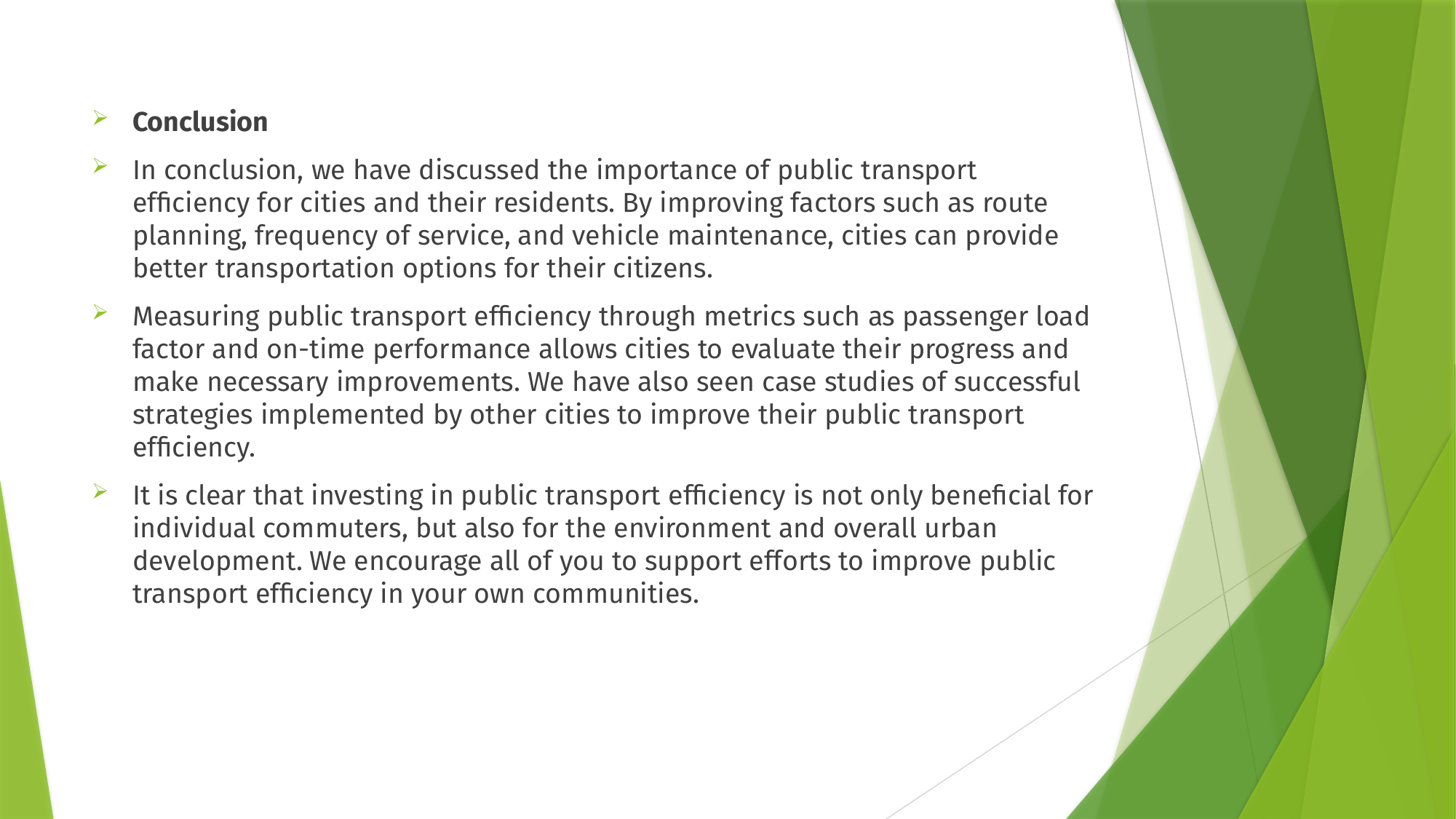

Conclusion
In conclusion, we have discussed the importance of public transport efficiency for cities and their residents. By improving factors such as route planning, frequency of service, and vehicle maintenance, cities can provide better transportation options for their citizens.
Measuring public transport efficiency through metrics such as passenger load factor and on-time performance allows cities to evaluate their progress and make necessary improvements. We have also seen case studies of successful strategies implemented by other cities to improve their public transport efficiency.
It is clear that investing in public transport efficiency is not only beneficial for individual commuters, but also for the environment and overall urban development. We encourage all of you to support efforts to improve public transport efficiency in your own communities.